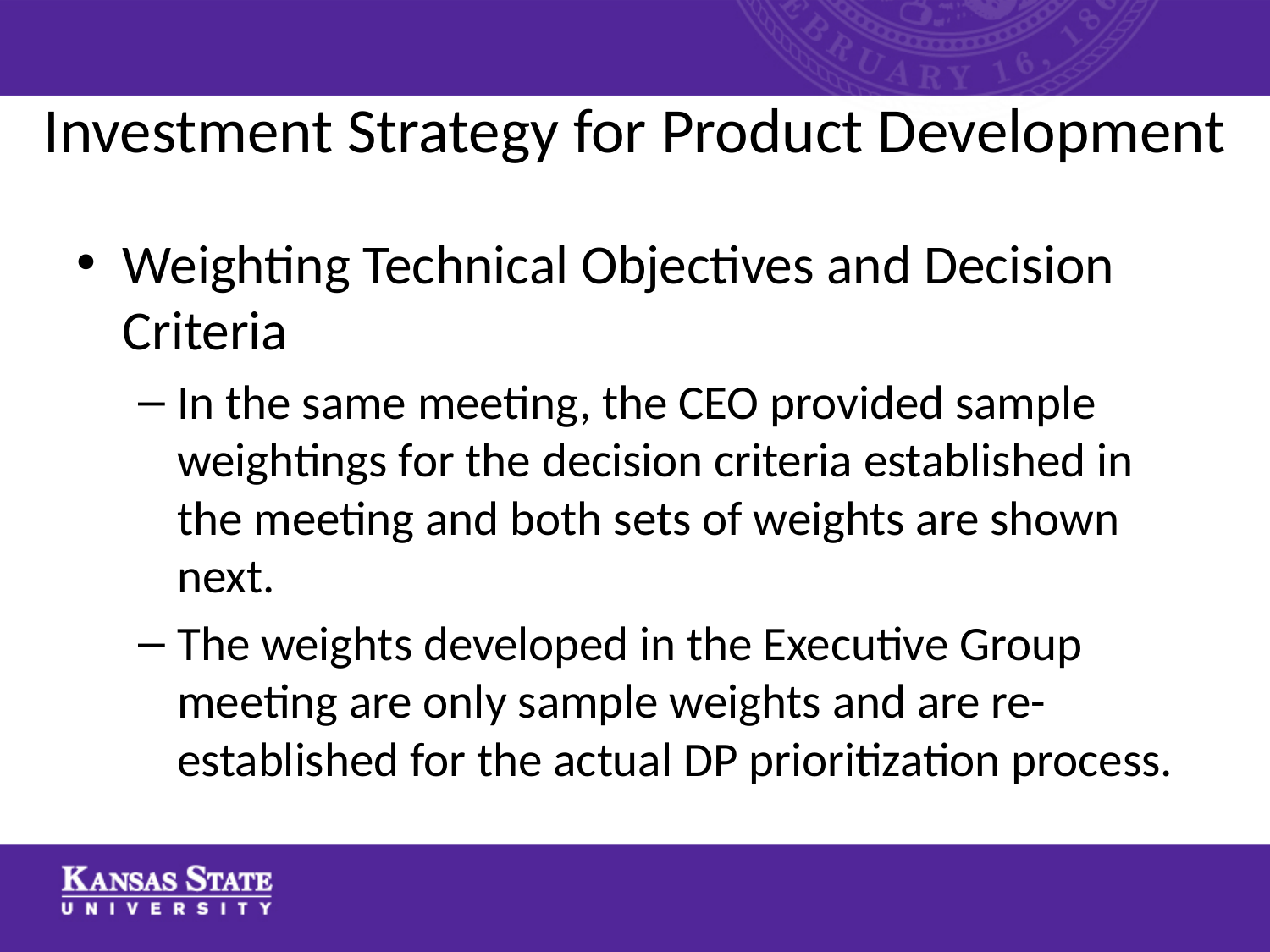

# Investment Strategy for Product Development
Weighting Technical Objectives and Decision Criteria
In the same meeting, the CEO provided sample weightings for the decision criteria established in the meeting and both sets of weights are shown next.
The weights developed in the Executive Group meeting are only sample weights and are re-established for the actual DP prioritization process.